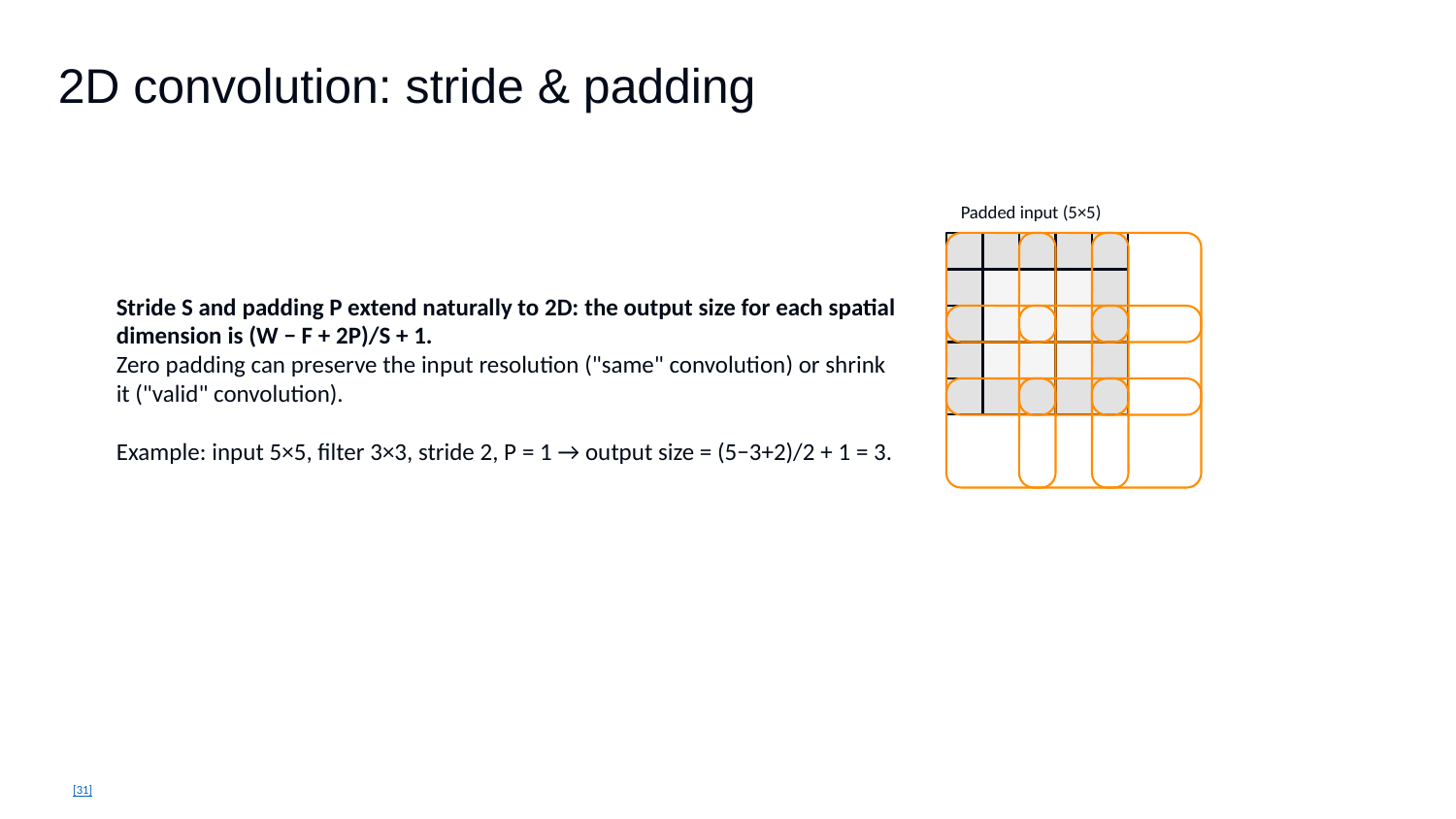

2D convolution: stride & padding
Padded input (5×5)
Stride S and padding P extend naturally to 2D: the output size for each spatial dimension is (W − F + 2P)/S + 1.
Zero padding can preserve the input resolution ("same" convolution) or shrink it ("valid" convolution).

Example: input 5×5, filter 3×3, stride 2, P = 1 → output size = (5−3+2)/2 + 1 = 3.

[31]